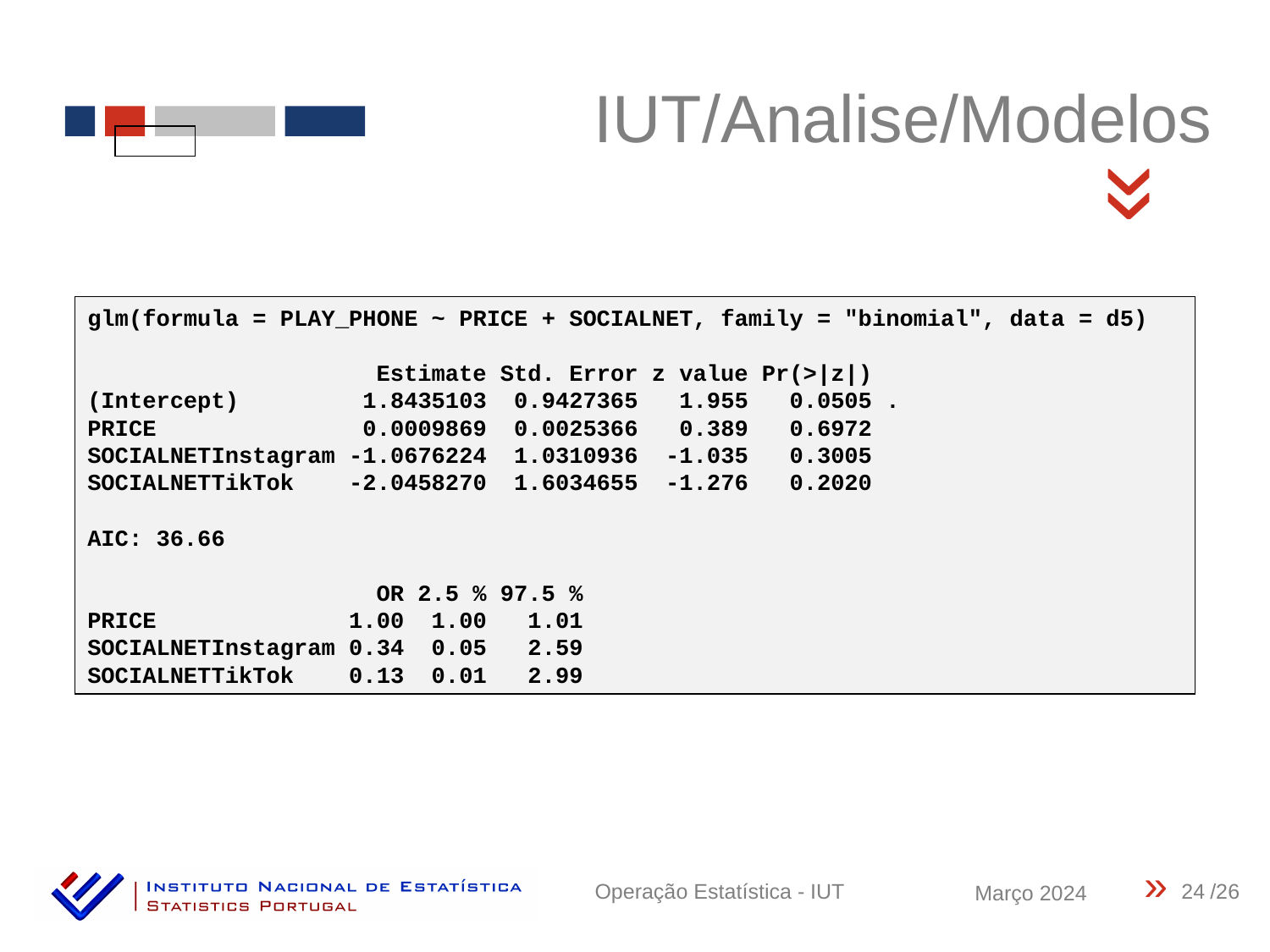

IUT/Analise/Modelos
«
glm(formula = PLAY_PHONE ~ PRICE + SOCIALNET, family = "binomial", data = d5)

                     Estimate Std. Error z value Pr(>|z|)
(Intercept)         1.8435103  0.9427365   1.955   0.0505 .
PRICE               0.0009869  0.0025366   0.389   0.6972
SOCIALNETInstagram -1.0676224  1.0310936  -1.035   0.3005
SOCIALNETTikTok    -2.0458270  1.6034655  -1.276   0.2020

AIC: 36.66

                     OR 2.5 % 97.5 %
PRICE              1.00  1.00   1.01
SOCIALNETInstagram 0.34  0.05   2.59
SOCIALNETTikTok    0.13  0.01   2.99
24